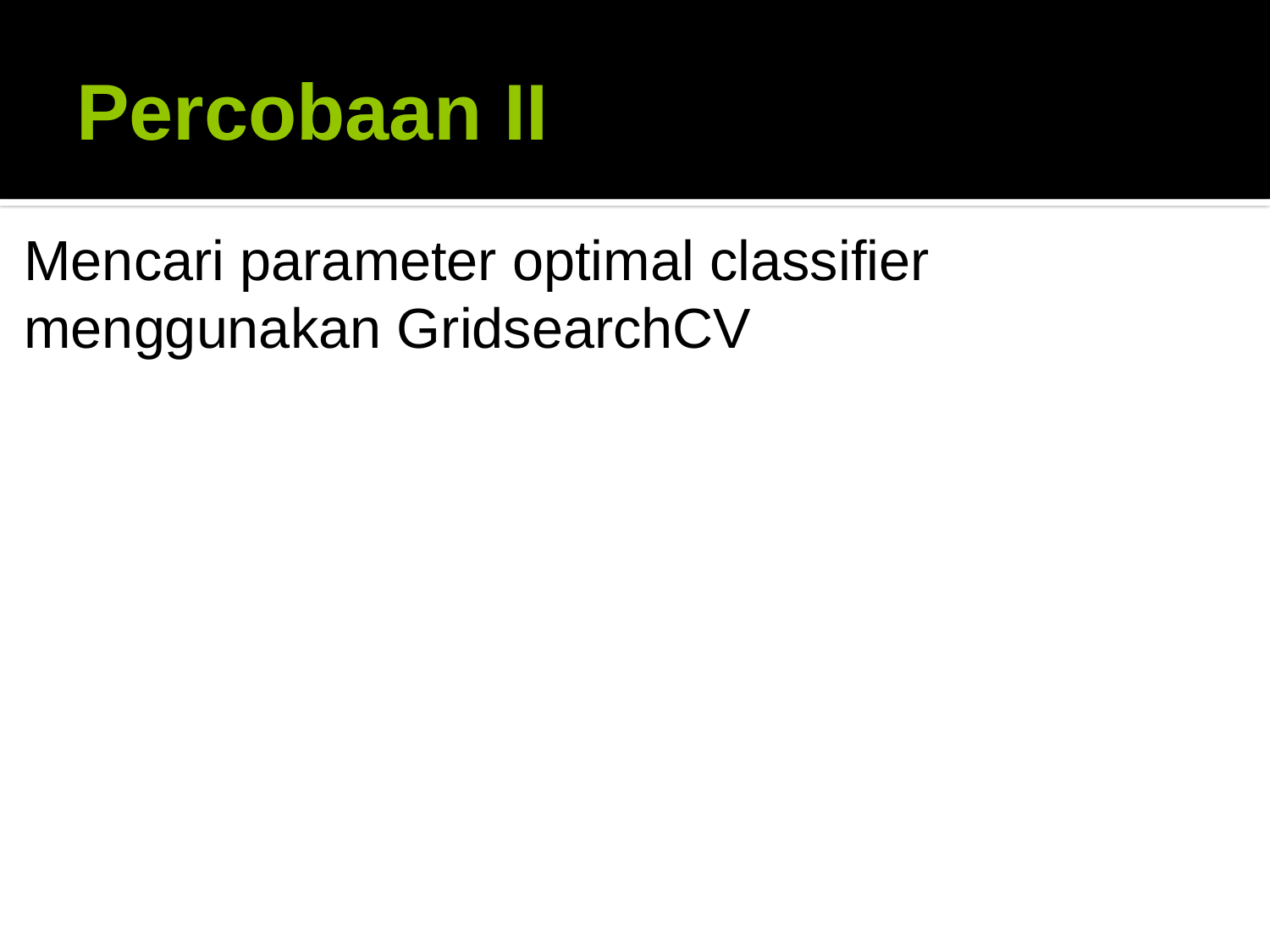

# Percobaan II
Mencari parameter optimal classifier menggunakan GridsearchCV